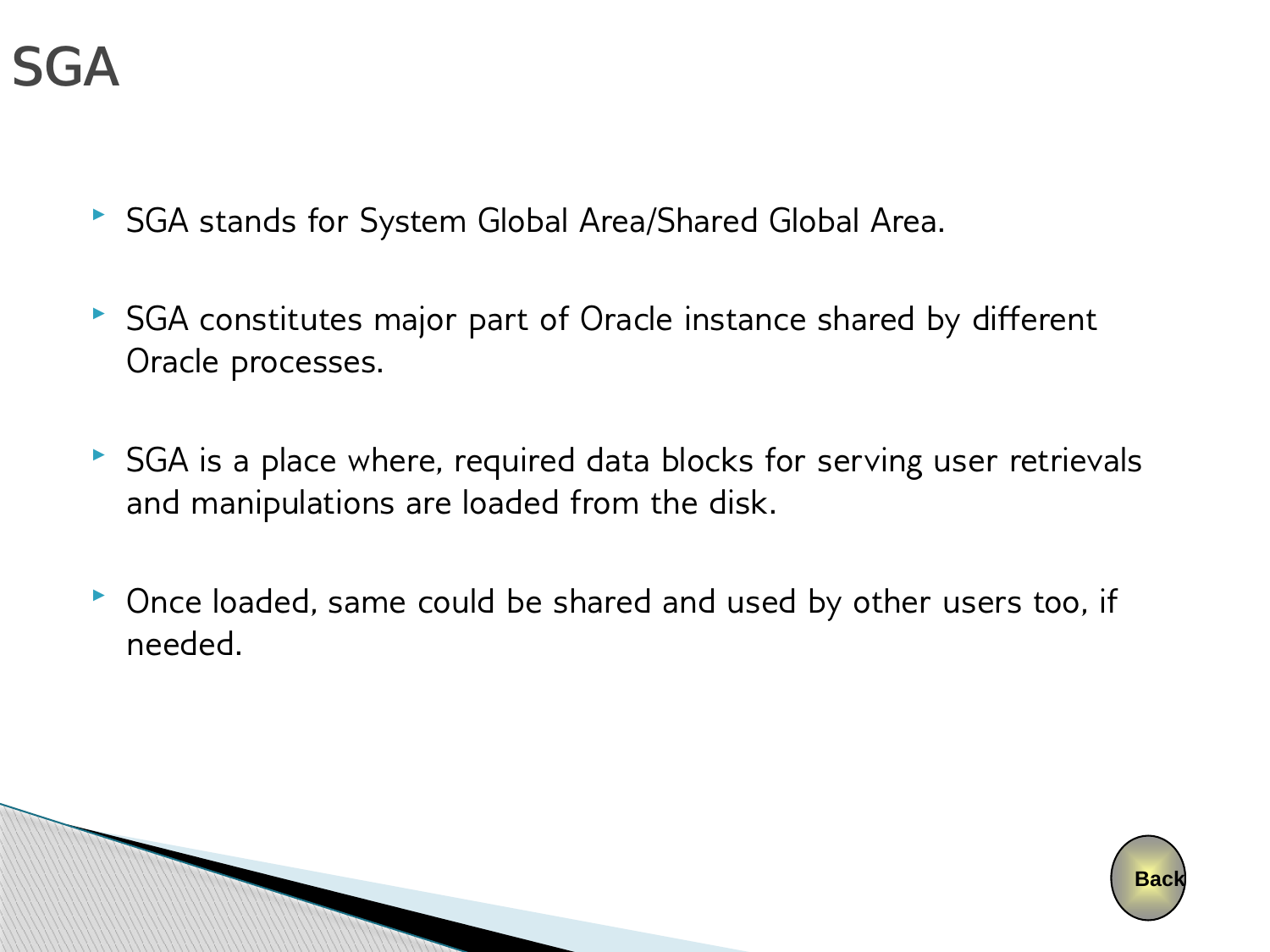

# SGA
SGA stands for System Global Area/Shared Global Area.

SGA constitutes major part of Oracle instance shared by different Oracle processes.

SGA is a place where, required data blocks for serving user retrievals and manipulations are loaded from the disk.

Once loaded, same could be shared and used by other users too, if needed.
Back